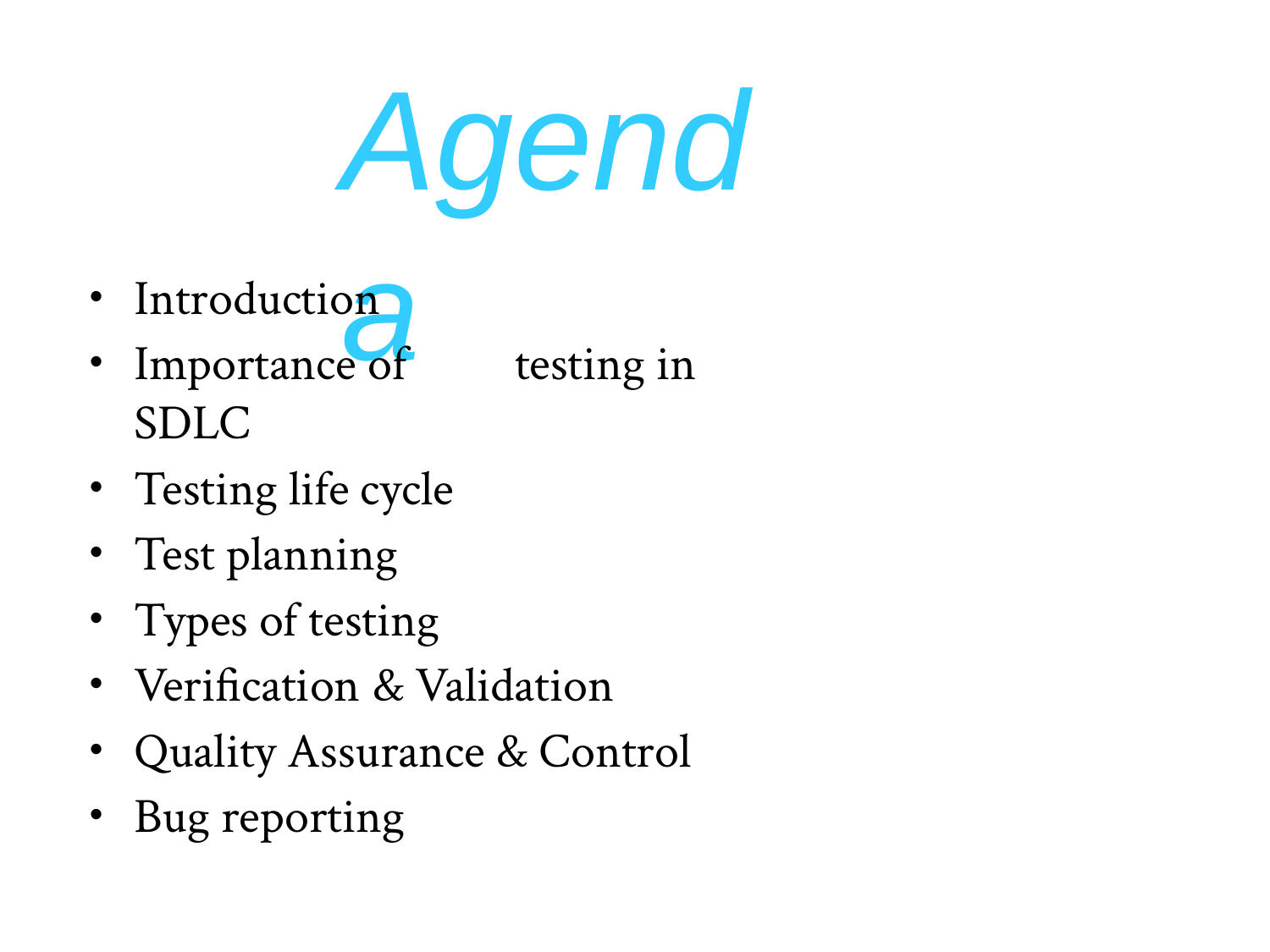

# Agenda
Introduction
Importance of	testing in SDLC
Testing life cycle
Test planning
Types of testing
Verification & Validation
Quality Assurance & Control
Bug reporting